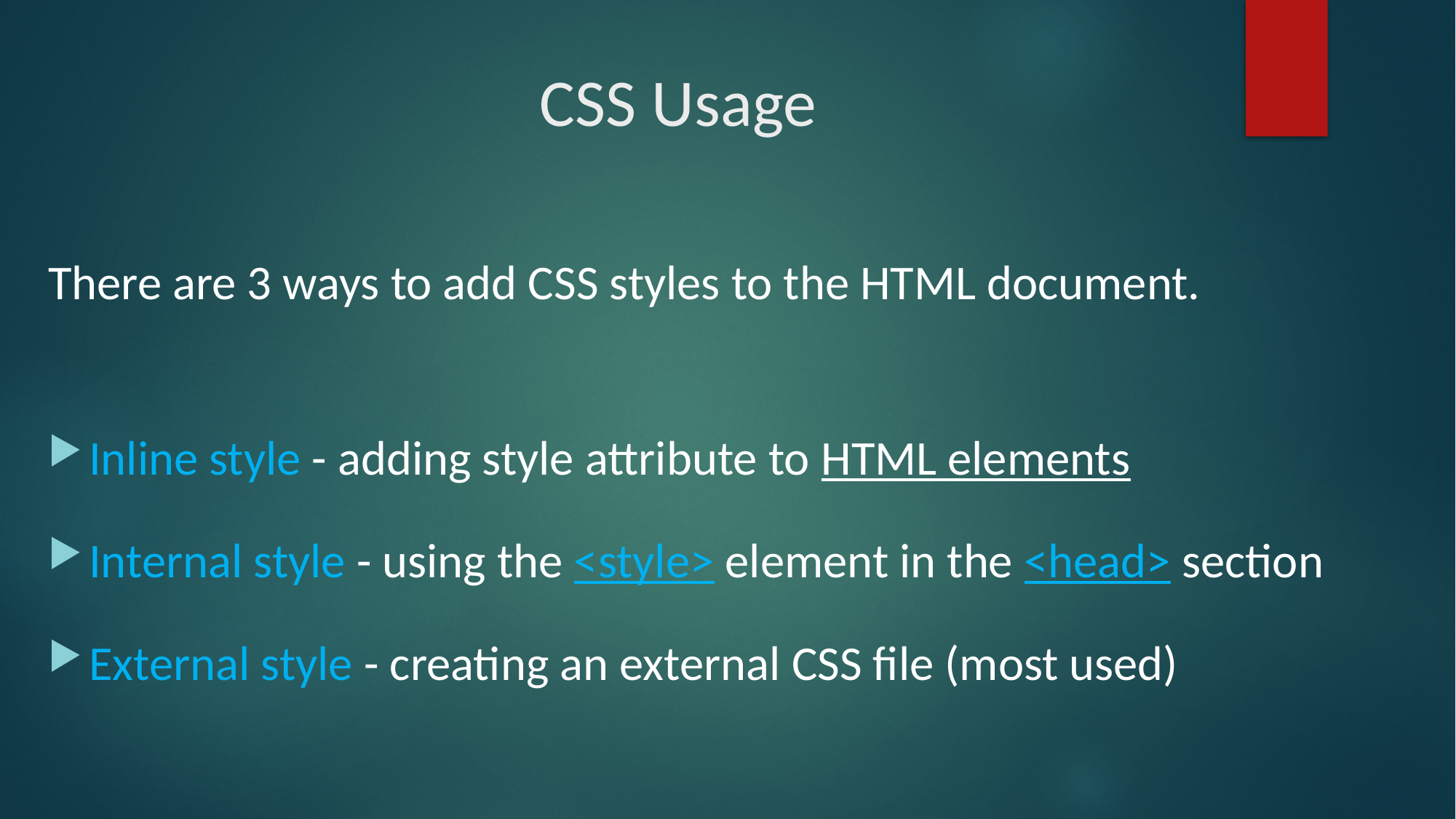

# CSS Usage
There are 3 ways to add CSS styles to the HTML document.

Inline style - adding style attribute to HTML elements
Internal style - using the <style> element in the <head> section
External style - creating an external CSS file (most used)